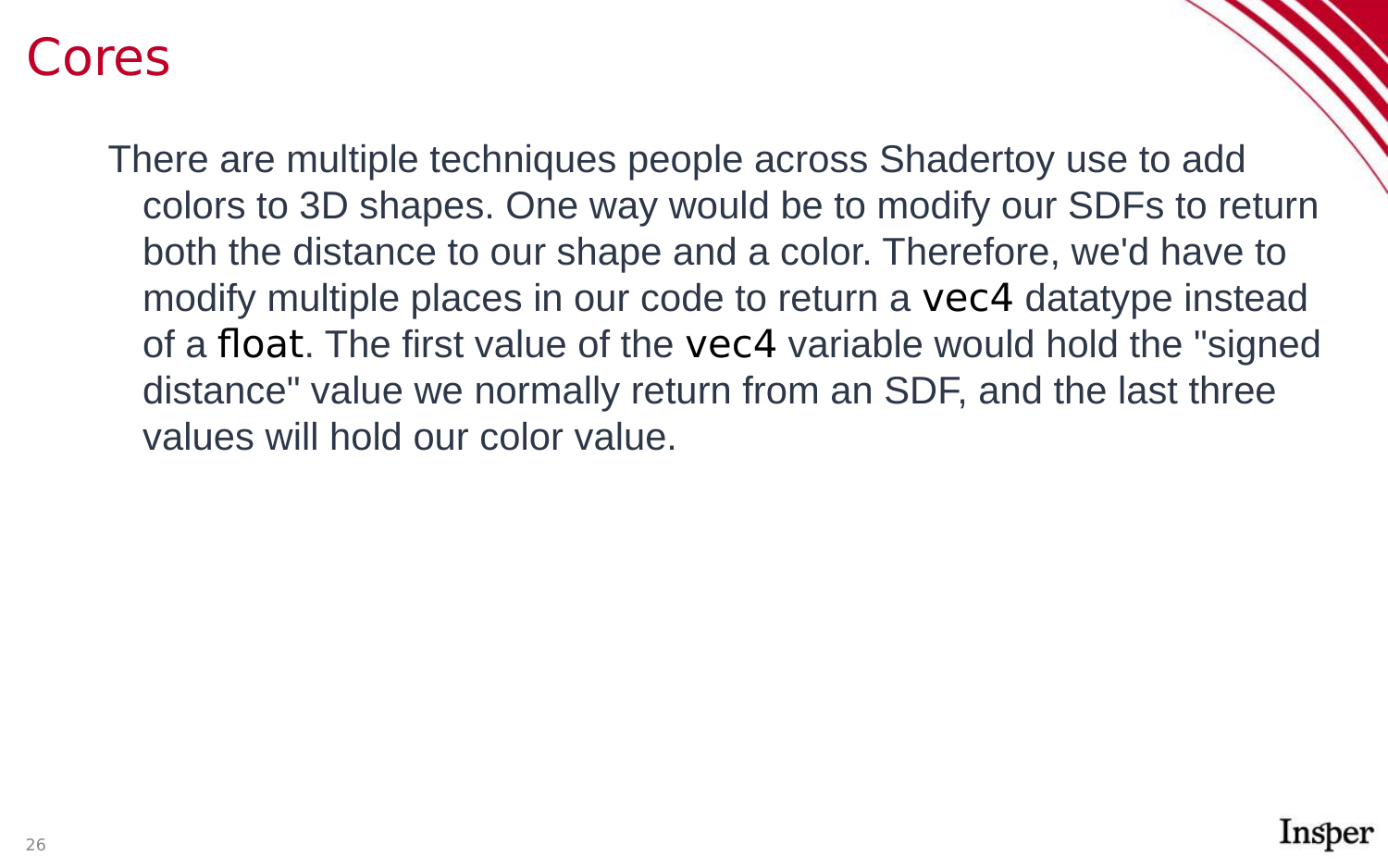

# Cores
There are multiple techniques people across Shadertoy use to add colors to 3D shapes. One way would be to modify our SDFs to return both the distance to our shape and a color. Therefore, we'd have to modify multiple places in our code to return a vec4 datatype instead of a float. The first value of the vec4 variable would hold the "signed distance" value we normally return from an SDF, and the last three values will hold our color value.
26